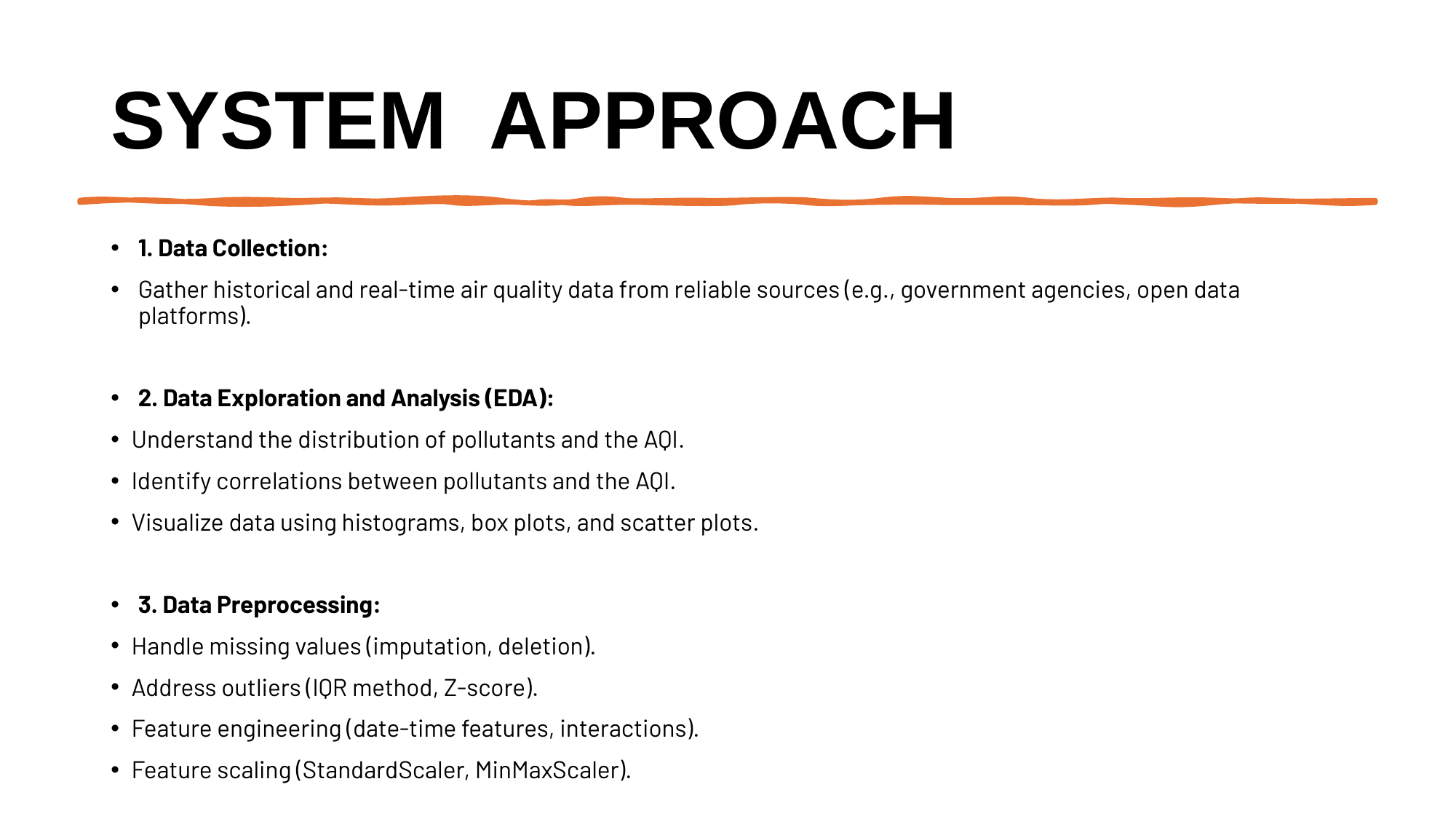

# System  Approach

1. Data Collection:
Gather historical and real-time air quality data from reliable sources (e.g., government agencies, open data platforms).

2. Data Exploration and Analysis (EDA):
Understand the distribution of pollutants and the AQI.
Identify correlations between pollutants and the AQI.
Visualize data using histograms, box plots, and scatter plots.

3. Data Preprocessing:
Handle missing values (imputation, deletion).
Address outliers (IQR method, Z-score).
Feature engineering (date-time features, interactions).
Feature scaling (StandardScaler, MinMaxScaler).